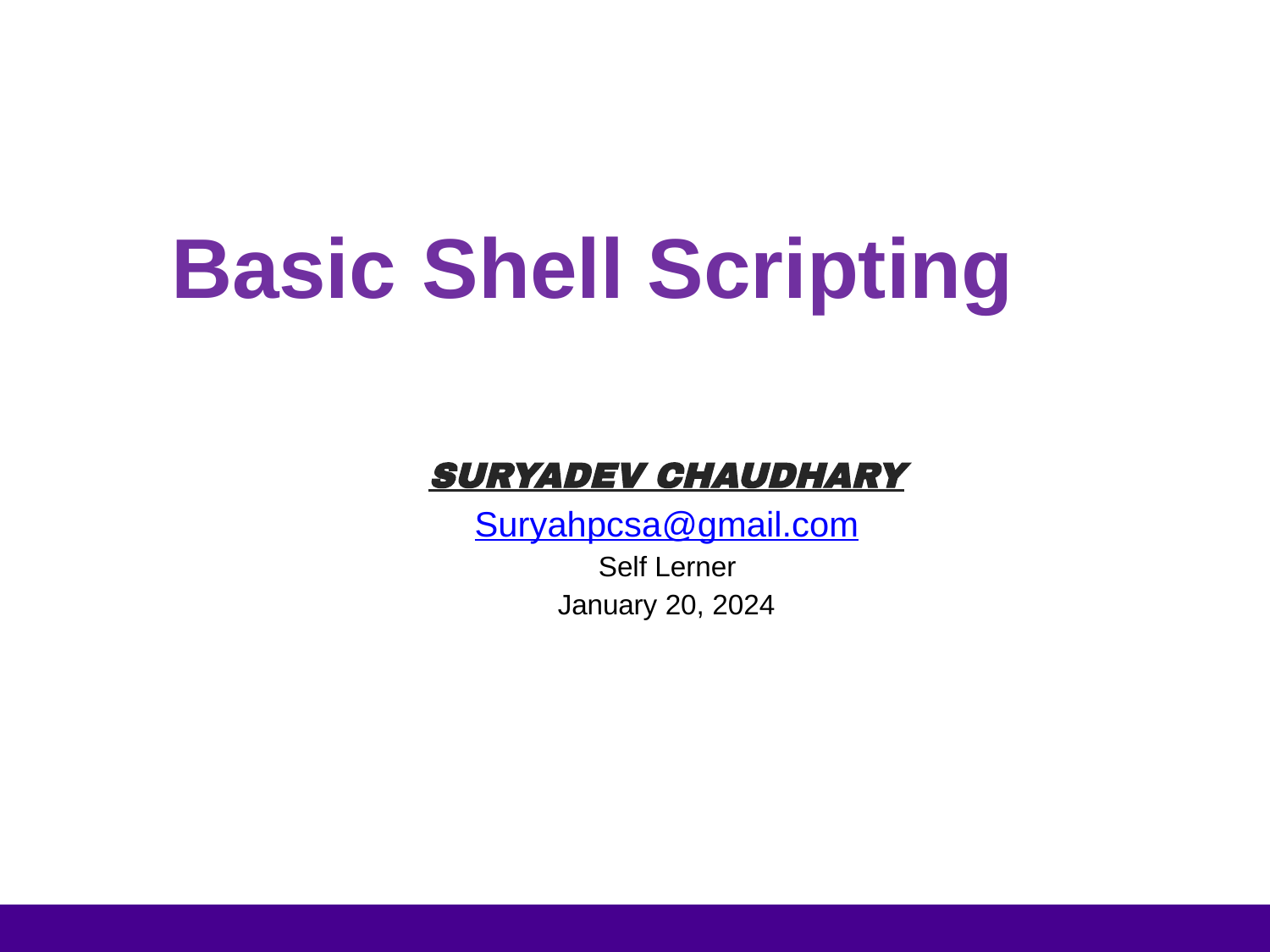

# Basic	Shell Scripting
SURYADEV CHAUDHARY
Suryahpcsa@gmail.com
Self Lerner
January 20, 2024